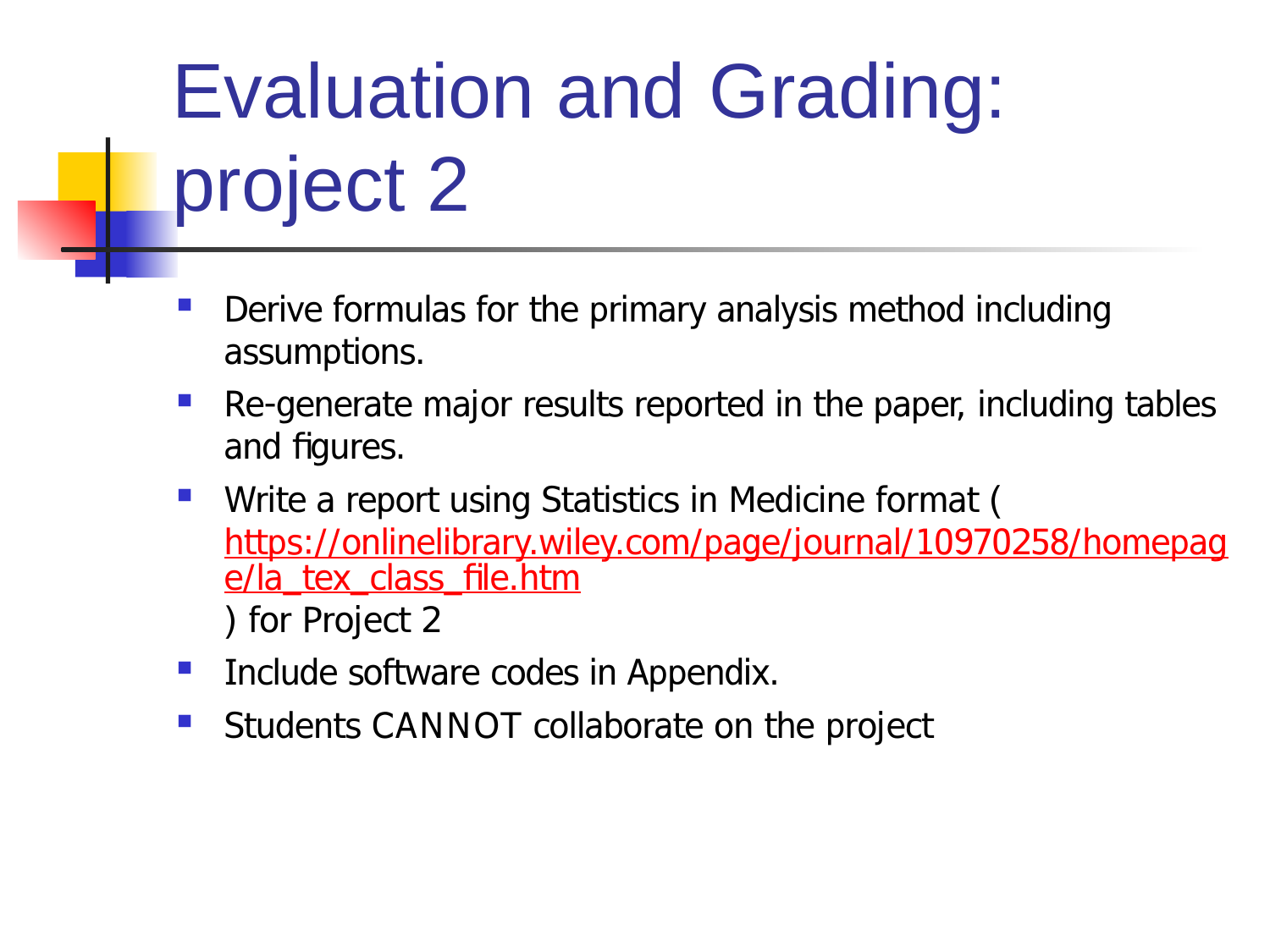

# Evaluation and Grading: project 2
Derive formulas for the primary analysis method including assumptions.
Re-generate major results reported in the paper, including tables and figures.
Write a report using Statistics in Medicine format (https://onlinelibrary.wiley.com/page/journal/10970258/homepage/la_tex_class_file.htm) for Project 2
Include software codes in Appendix.
Students CANNOT collaborate on the project